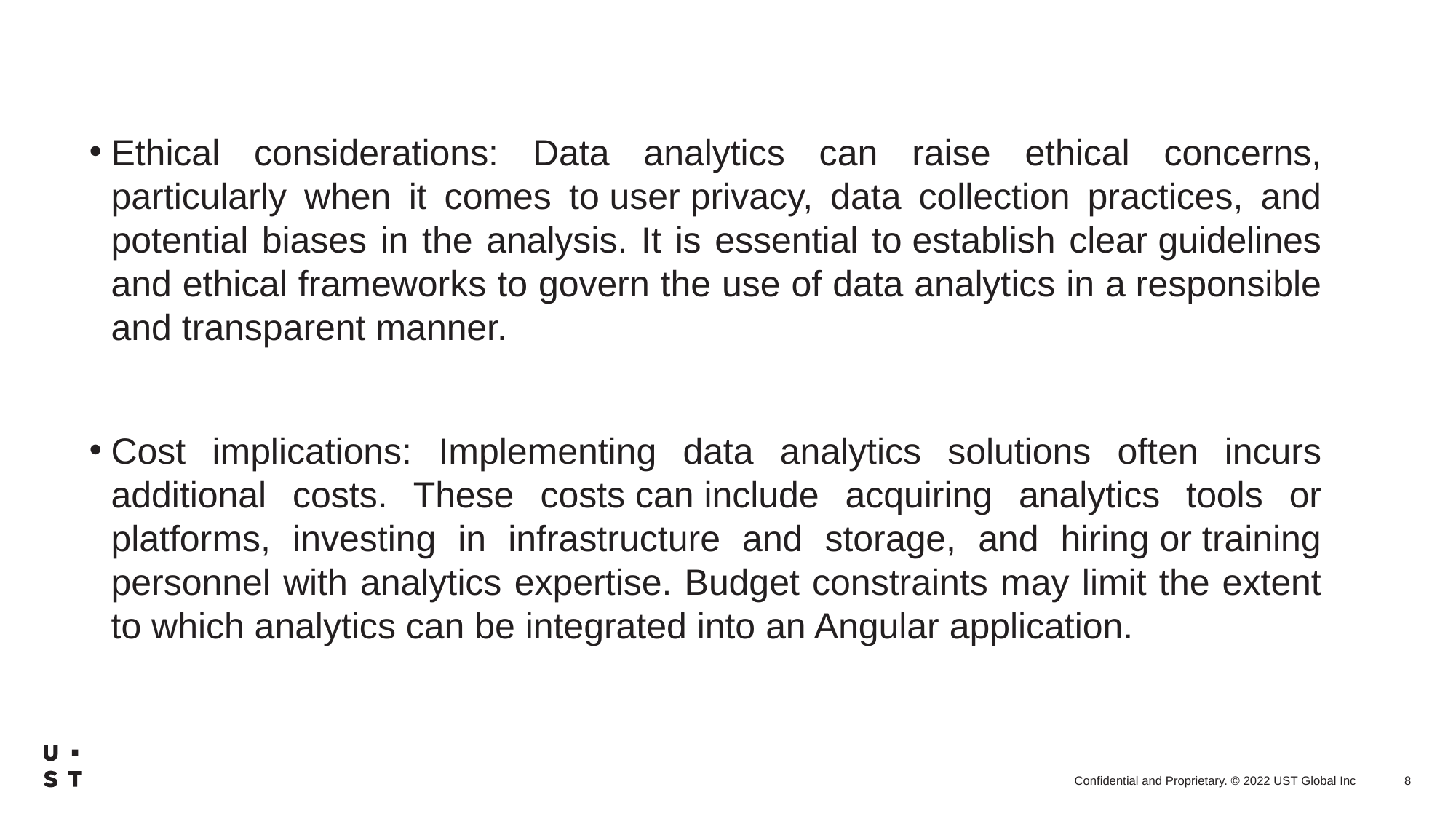

Ethical considerations: Data analytics can raise ethical concerns, particularly when it comes to user privacy, data collection practices, and potential biases in the analysis. It is essential to establish clear guidelines and ethical frameworks to govern the use of data analytics in a responsible and transparent manner.

Cost implications: Implementing data analytics solutions often incurs additional costs. These costs can include acquiring analytics tools or platforms, investing in infrastructure and storage, and hiring or training personnel with analytics expertise. Budget constraints may limit the extent to which analytics can be integrated into an Angular application.